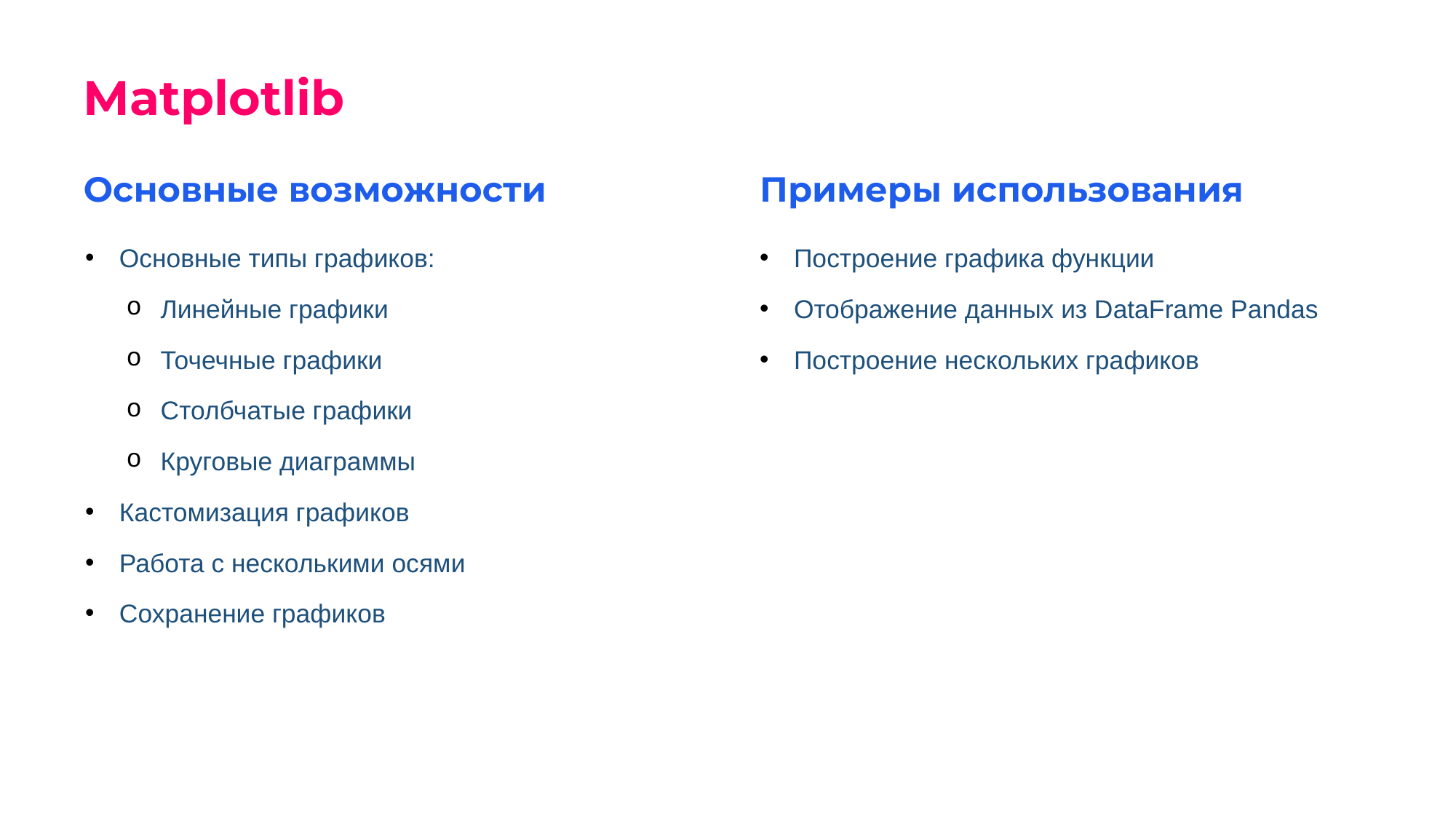

Matplotlib
Основные возможности
Примеры использования
Основные типы графиков:
Линейные графики
Точечные графики
Столбчатые графики
Круговые диаграммы
Кастомизация графиков
Работа с несколькими осями
Сохранение графиков
Построение графика функции
Отображение данных из DataFrame Pandas
Построение нескольких графиков